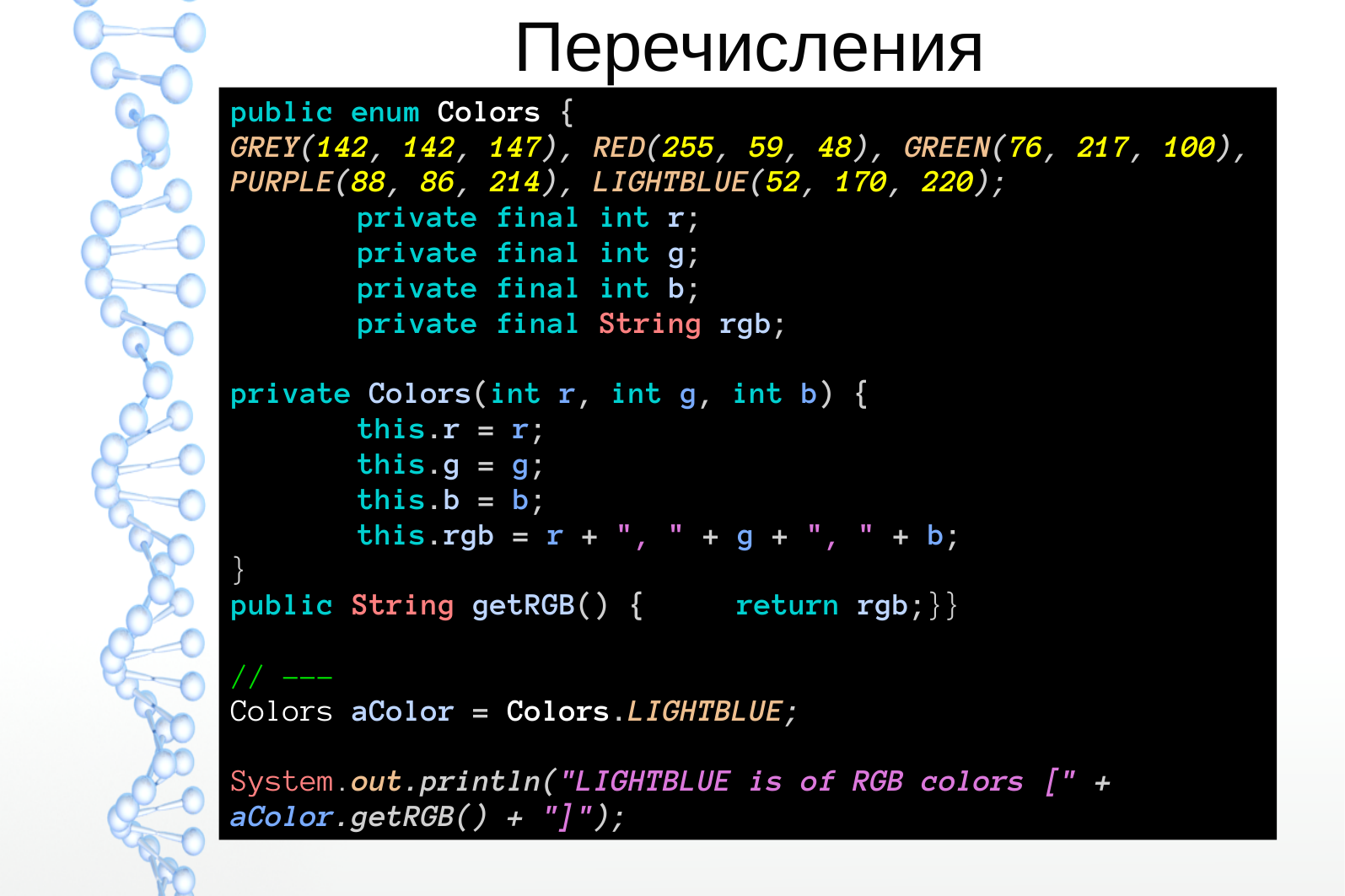

# Перечисления
public enum Colors {
GREY(142, 142, 147), RED(255, 59, 48), GREEN(76, 217, 100), PURPLE(88, 86, 214), LIGHTBLUE(52, 170, 220);
	private final int r;
	private final int g;
	private final int b;
	private final String rgb;

private Colors(int r, int g, int b) {
	this.r = r;
	this.g = g;
	this.b = b;
	this.rgb = r + ", " + g + ", " + b;
}
public String getRGB() {	return rgb;}}

// ---
Colors aColor = Colors.LIGHTBLUE;

System.out.println("LIGHTBLUE is of RGB colors [" + aColor.getRGB() + "]");
5